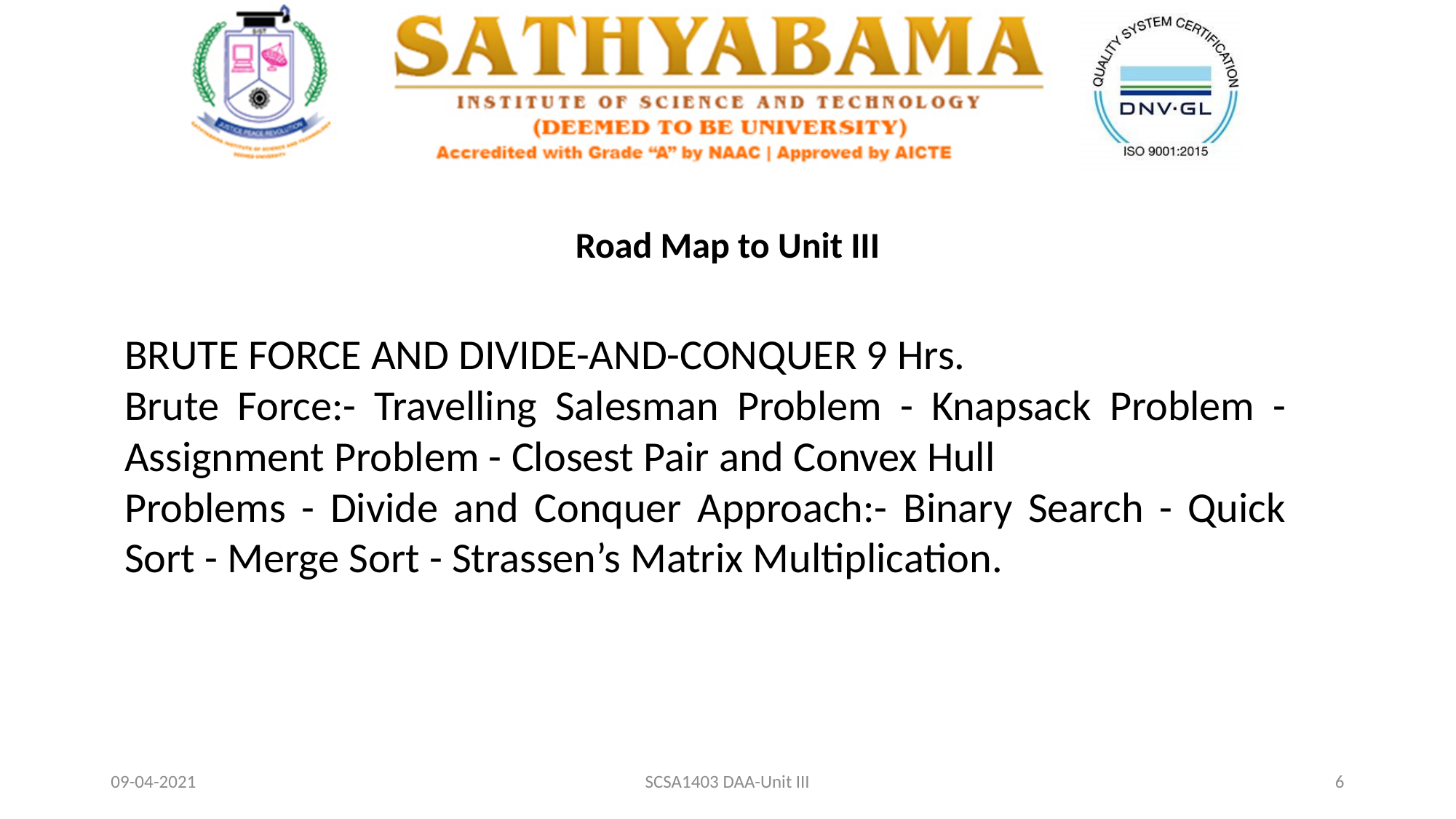

Road Map to Unit III

BRUTE FORCE AND DIVIDE-AND-CONQUER 9 Hrs.
Brute Force:- Travelling Salesman Problem - Knapsack Problem - Assignment Problem - Closest Pair and Convex Hull
Problems - Divide and Conquer Approach:- Binary Search - Quick Sort - Merge Sort - Strassen’s Matrix Multiplication.
09-04-2021
SCSA1403 DAA-Unit III
6